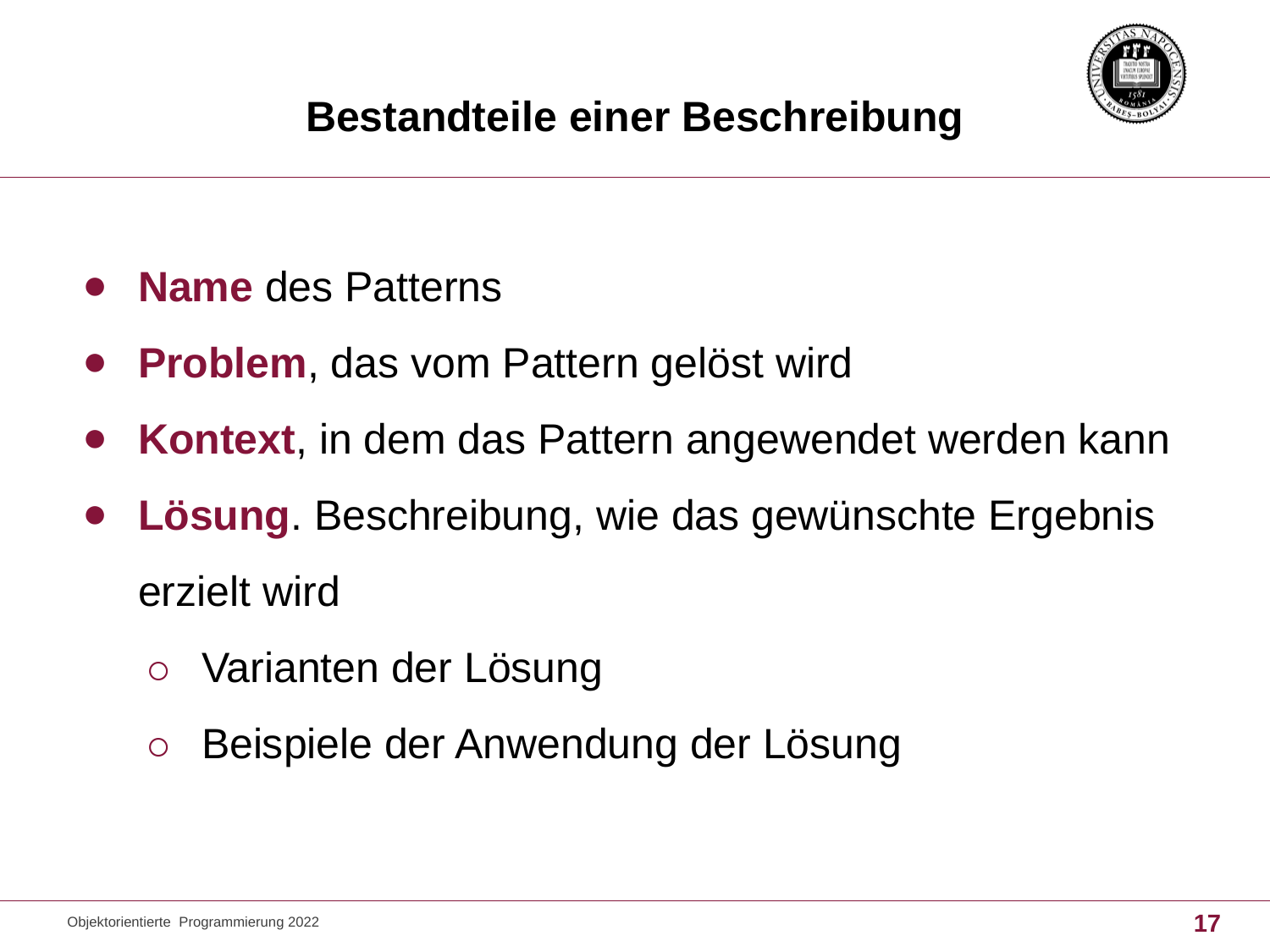

# Bestandteile einer Beschreibung
Name des Patterns
Problem, das vom Pattern gelöst wird
Kontext, in dem das Pattern angewendet werden kann
Lösung. Beschreibung, wie das gewünschte Ergebnis erzielt wird
Varianten der Lösung
Beispiele der Anwendung der Lösung

Objektorientierte  Programmierung 2022
17